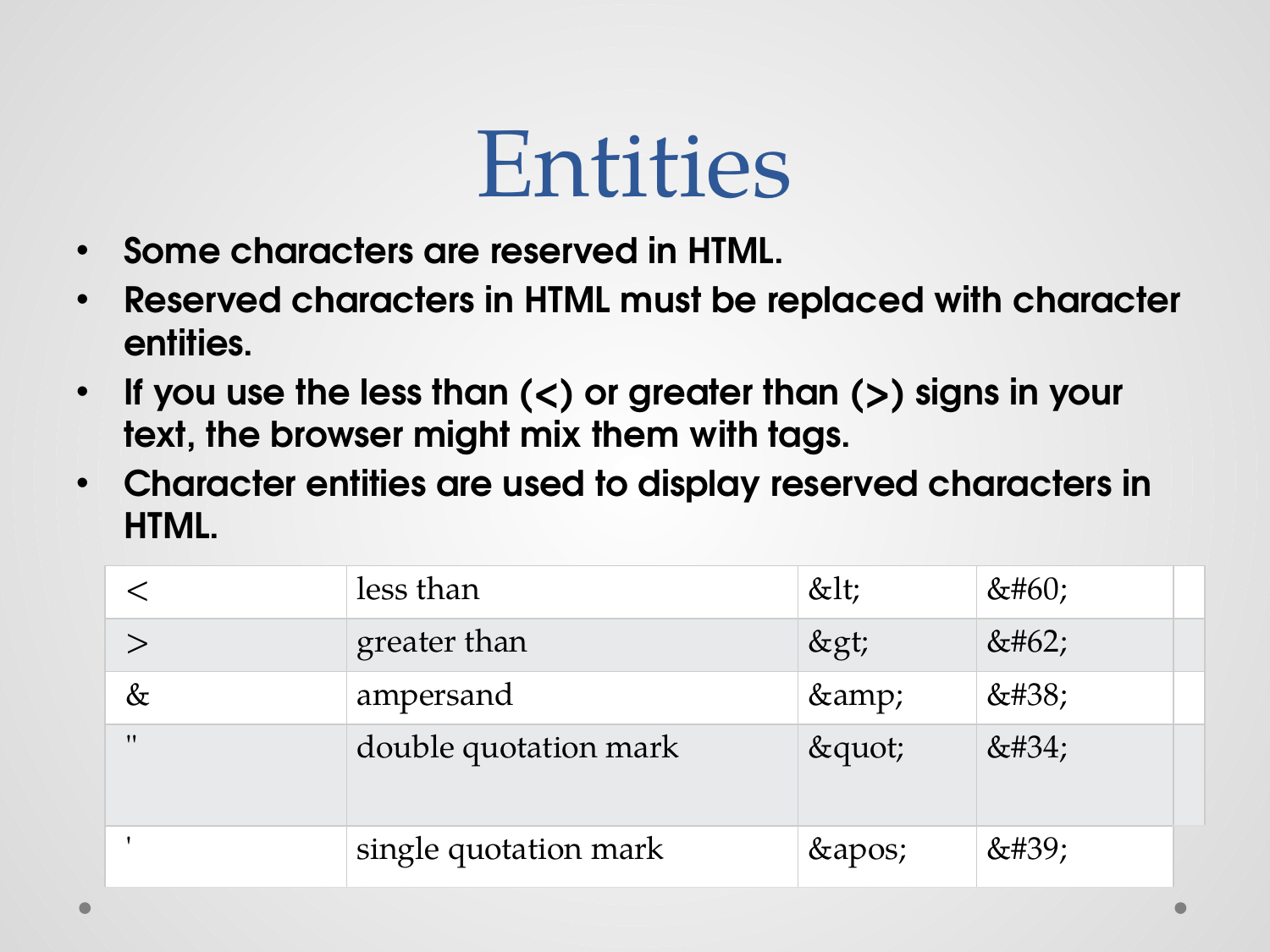

# Entities
Some characters are reserved in HTML.
Reserved characters in HTML must be replaced with character entities.
If you use the less than (<) or greater than (>) signs in your text, the browser might mix them with tags.
Character entities are used to display reserved characters in HTML.

| < | less than | &lt; | &#60; |  |
| --- | --- | --- | --- | --- |
| > | greater than | &gt; | &#62; |  |
| & | ampersand | &amp; | &#38; |  |
| " | double quotation mark | &quot; | &#34; |  |
| ' | single quotation mark | &apos; | &#39; |  |